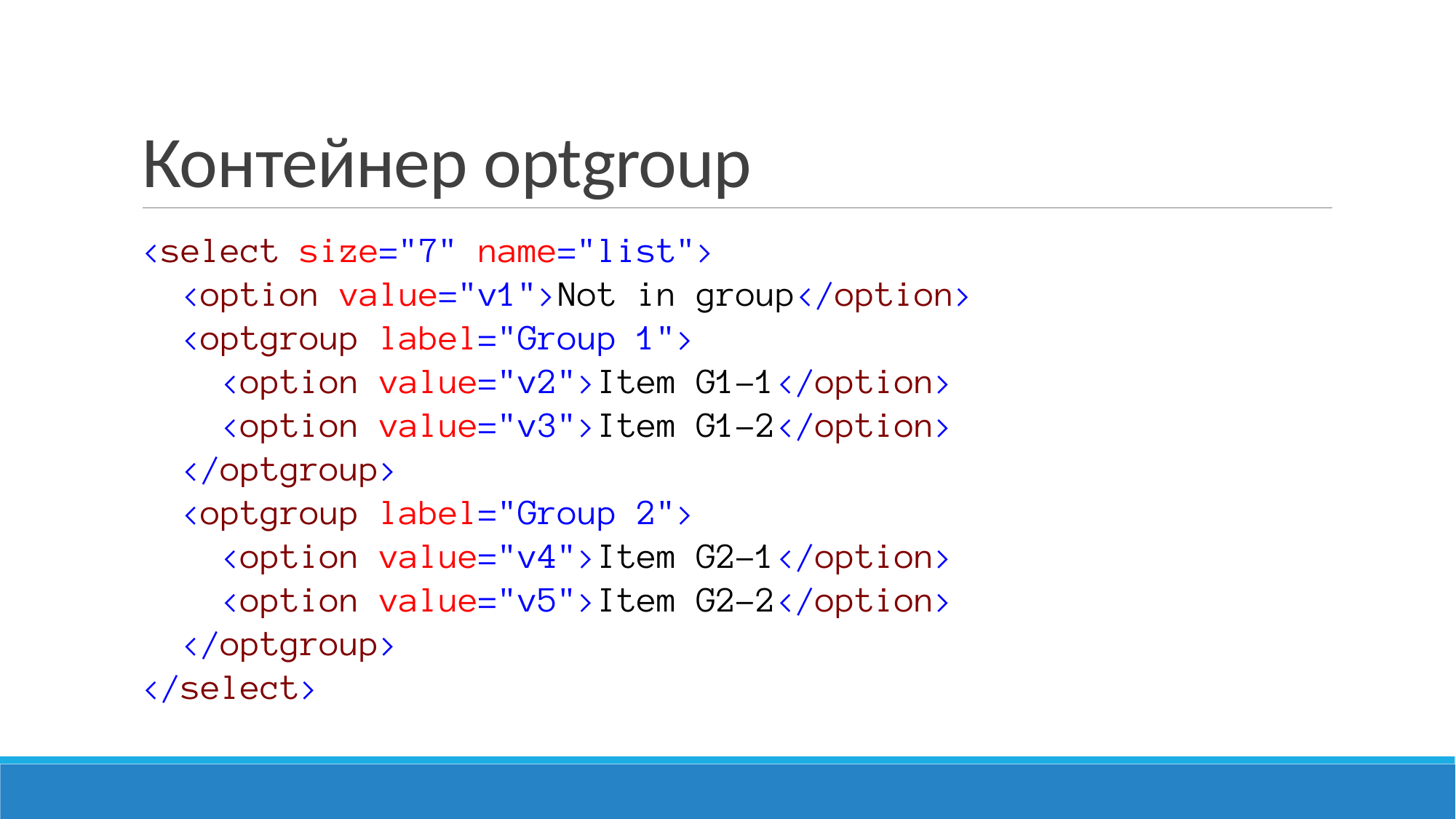

# Контейнер optgroup
<select size="7" name="list">
  <option value="v1">Not in group</option>
  <optgroup label="Group 1">
    <option value="v2">Item G1-1</option>
    <option value="v3">Item G1-2</option>
  </optgroup>
  <optgroup label="Group 2">
    <option value="v4">Item G2-1</option>
    <option value="v5">Item G2-2</option>
  </optgroup>
</select>